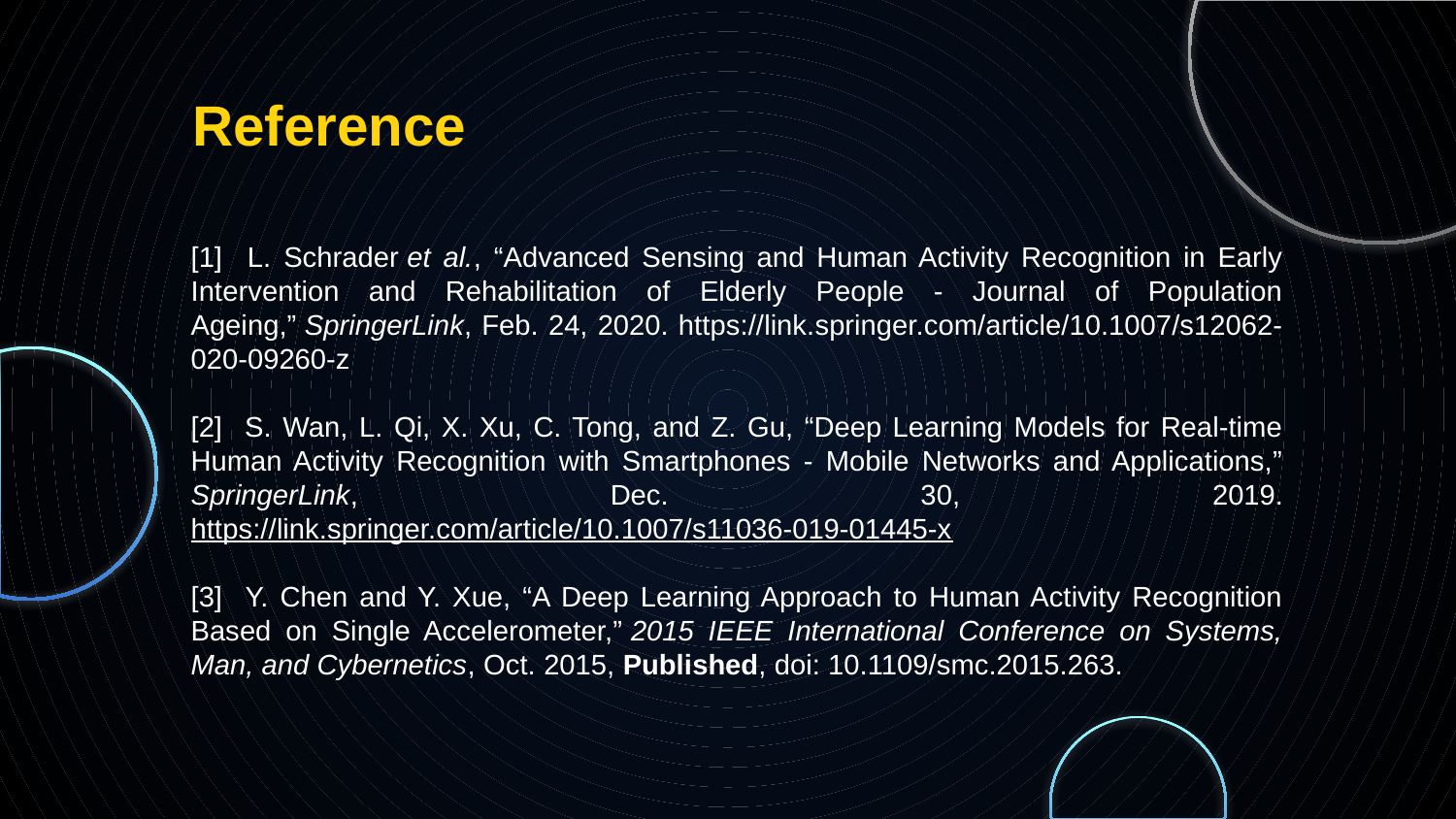

Reference
[1]  L. Schrader et al., “Advanced Sensing and Human Activity Recognition in Early Intervention and Rehabilitation of Elderly People - Journal of Population Ageing,” SpringerLink, Feb. 24, 2020. https://link.springer.com/article/10.1007/s12062-020-09260-z

[2]  S. Wan, L. Qi, X. Xu, C. Tong, and Z. Gu, “Deep Learning Models for Real-time Human Activity Recognition with Smartphones - Mobile Networks and Applications,” SpringerLink, Dec. 30, 2019. https://link.springer.com/article/10.1007/s11036-019-01445-x

[3]  Y. Chen and Y. Xue, “A Deep Learning Approach to Human Activity Recognition Based on Single Accelerometer,” 2015 IEEE International Conference on Systems, Man, and Cybernetics, Oct. 2015, Published, doi: 10.1109/smc.2015.263.
Thank You!